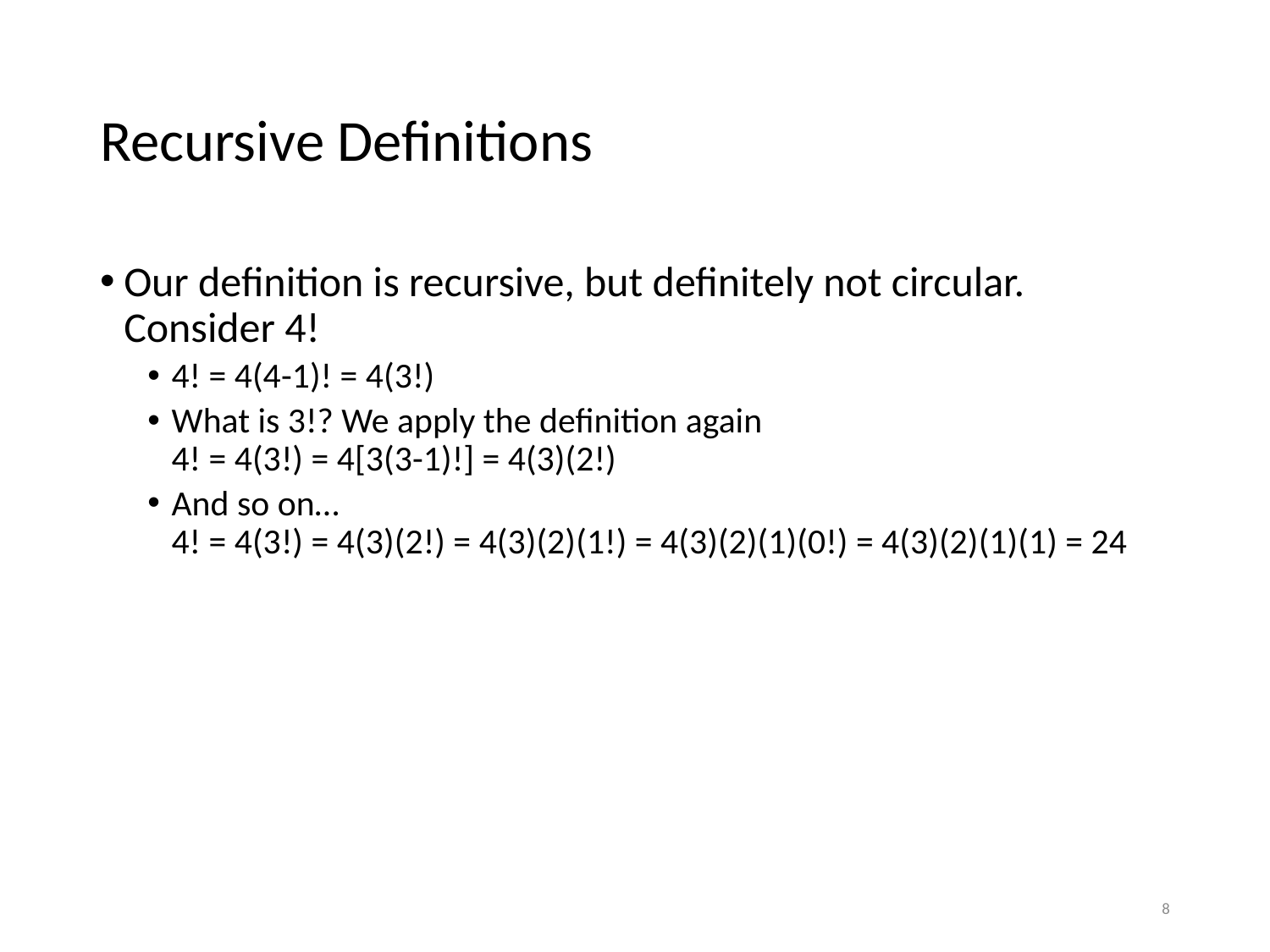

# Recursive Definitions
Our definition is recursive, but definitely not circular. Consider 4!
4! = 4(4-1)! = 4(3!)
What is 3!? We apply the definition again
4! = 4(3!) = 4[3(3-1)!] = 4(3)(2!)
And so on…
4! = 4(3!) = 4(3)(2!) = 4(3)(2)(1!) = 4(3)(2)(1)(0!) = 4(3)(2)(1)(1) = 24
8